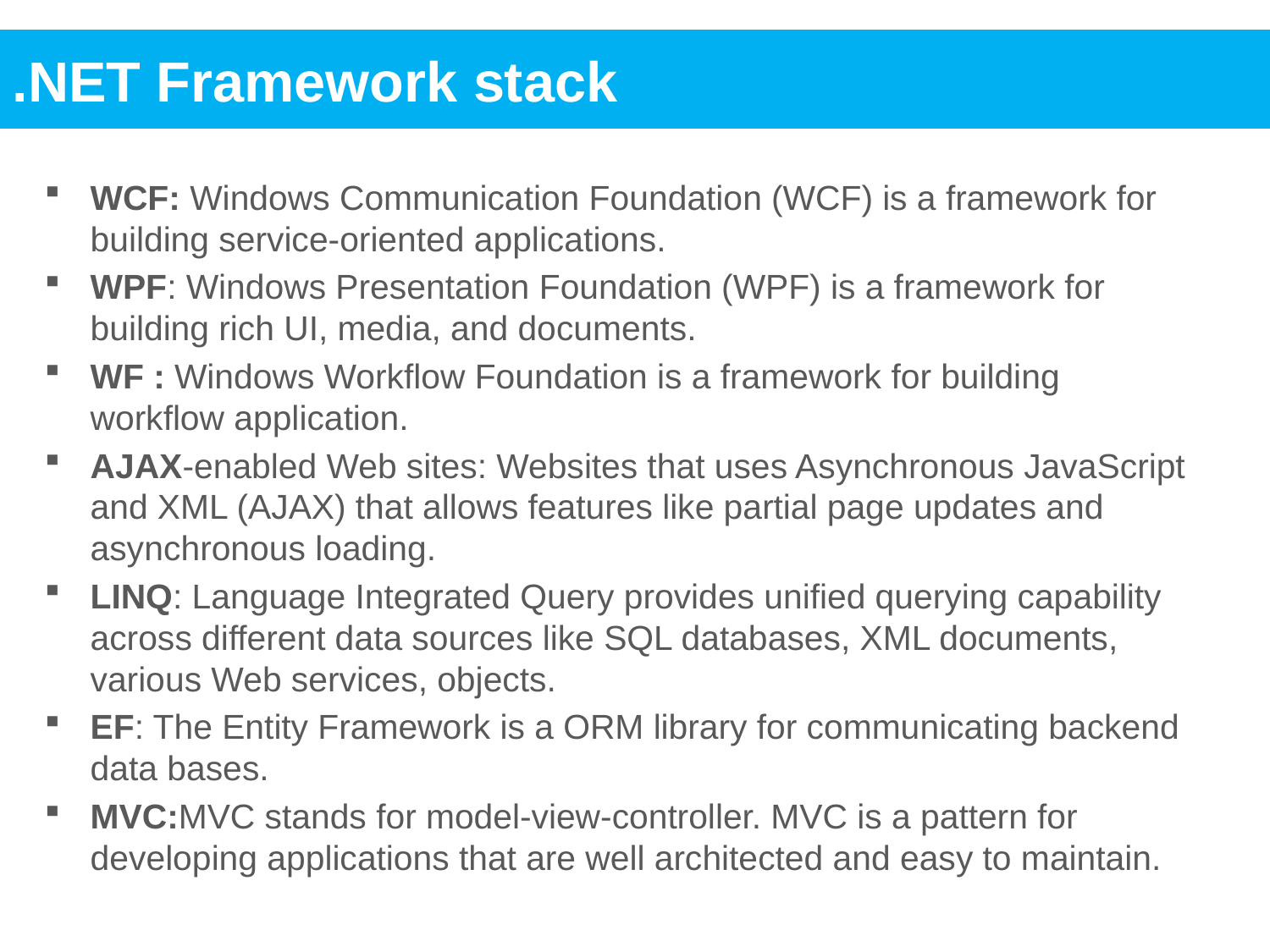

.NET Framework stack
WCF: Windows Communication Foundation (WCF) is a framework for building service-oriented applications.
WPF: Windows Presentation Foundation (WPF) is a framework for building rich UI, media, and documents.
WF : Windows Workflow Foundation is a framework for building workflow application.
AJAX-enabled Web sites: Websites that uses Asynchronous JavaScript and XML (AJAX) that allows features like partial page updates and asynchronous loading.
LINQ: Language Integrated Query provides unified querying capability across different data sources like SQL databases, XML documents, various Web services, objects.
EF: The Entity Framework is a ORM library for communicating backend data bases.
MVC:MVC stands for model-view-controller. MVC is a pattern for developing applications that are well architected and easy to maintain.